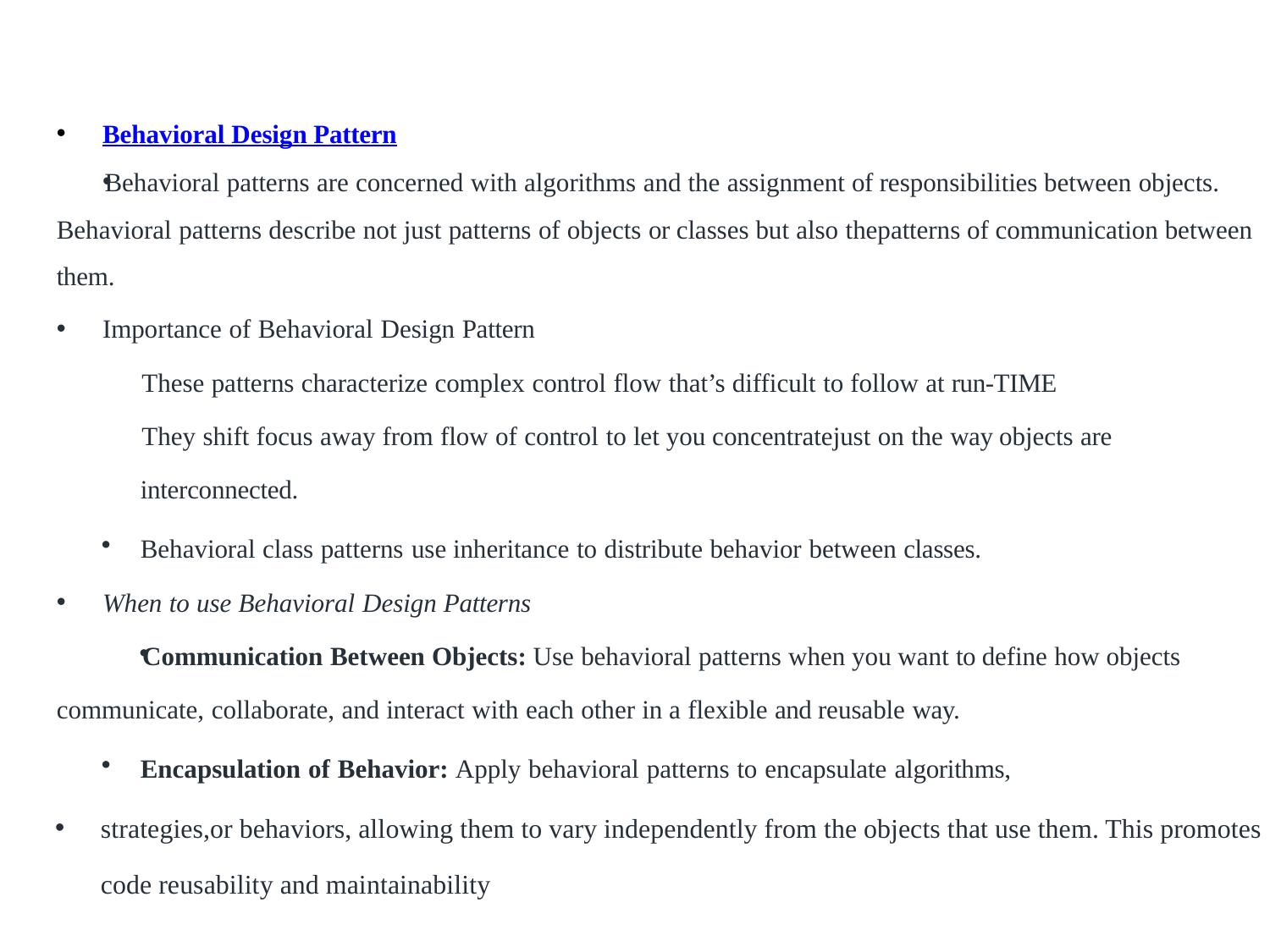

Behavioral Design Pattern
Behavioral patterns are concerned with algorithms and the assignment of responsibilities between objects. Behavioral patterns describe not just patterns of objects or classes but also thepatterns of communication between them.
Importance of Behavioral Design Pattern
      These patterns characterize complex control flow that’s difficult to follow at run-TIME
      They shift focus away from flow of control to let you concentratejust on the way objects are interconnected.
Behavioral class patterns use inheritance to distribute behavior between classes.
When to use Behavioral Design Patterns
Communication Between Objects: Use behavioral patterns when you want to define how objects communicate, collaborate, and interact with each other in a flexible and reusable way.
Encapsulation of Behavior: Apply behavioral patterns to encapsulate algorithms,
strategies,or behaviors, allowing them to vary independently from the objects that use them. This promotes code reusability and maintainability